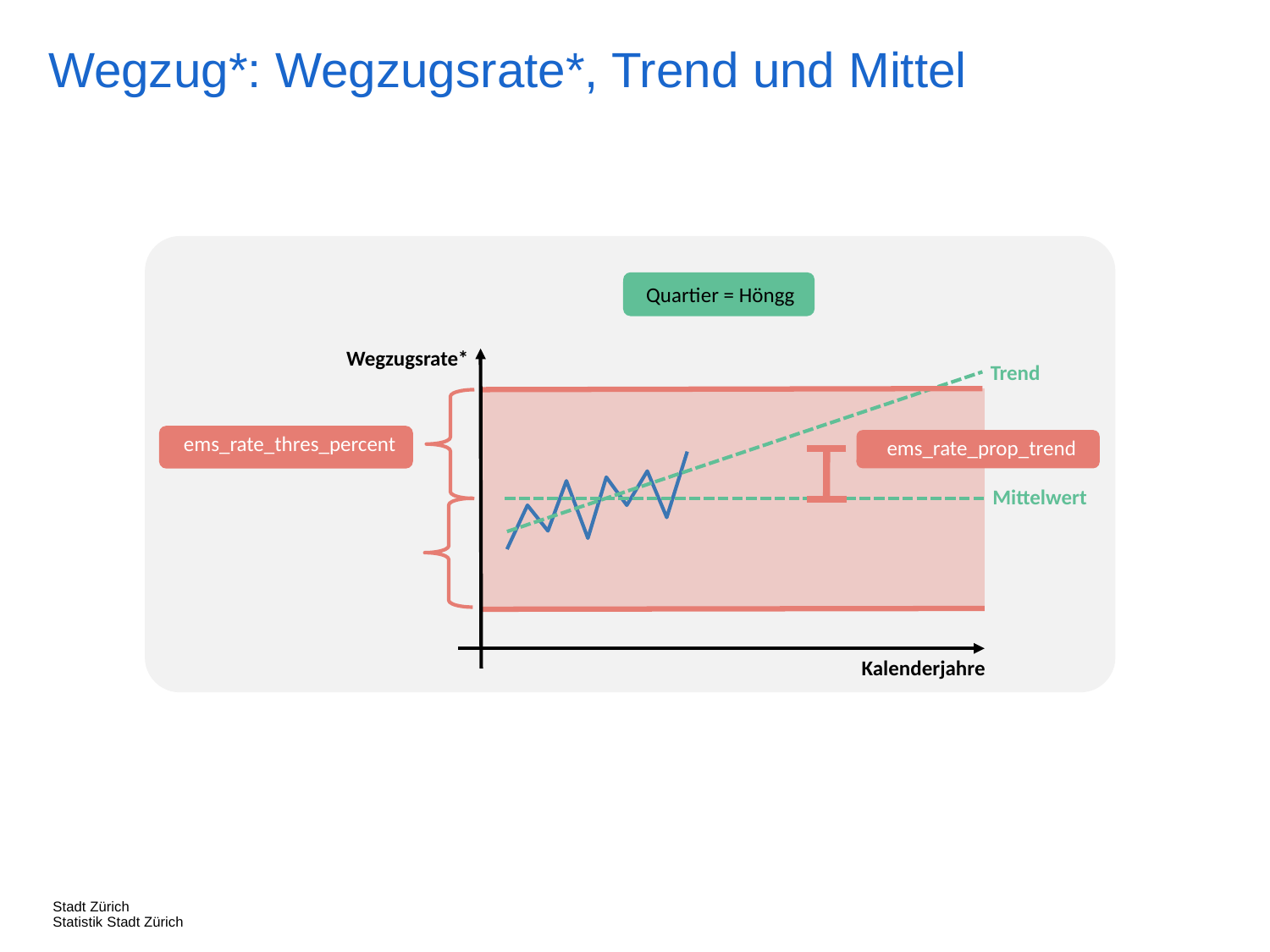

Wegzug*: Wegzugsrate*, Trend und Mittel

Quartier = Höngg
Wegzugsrate*
Trend

ems_rate_thres_percent

ems_rate_prop_trend

Mittelwert

Kalenderjahre
Stadt Zürich
Statistik Stadt Zürich